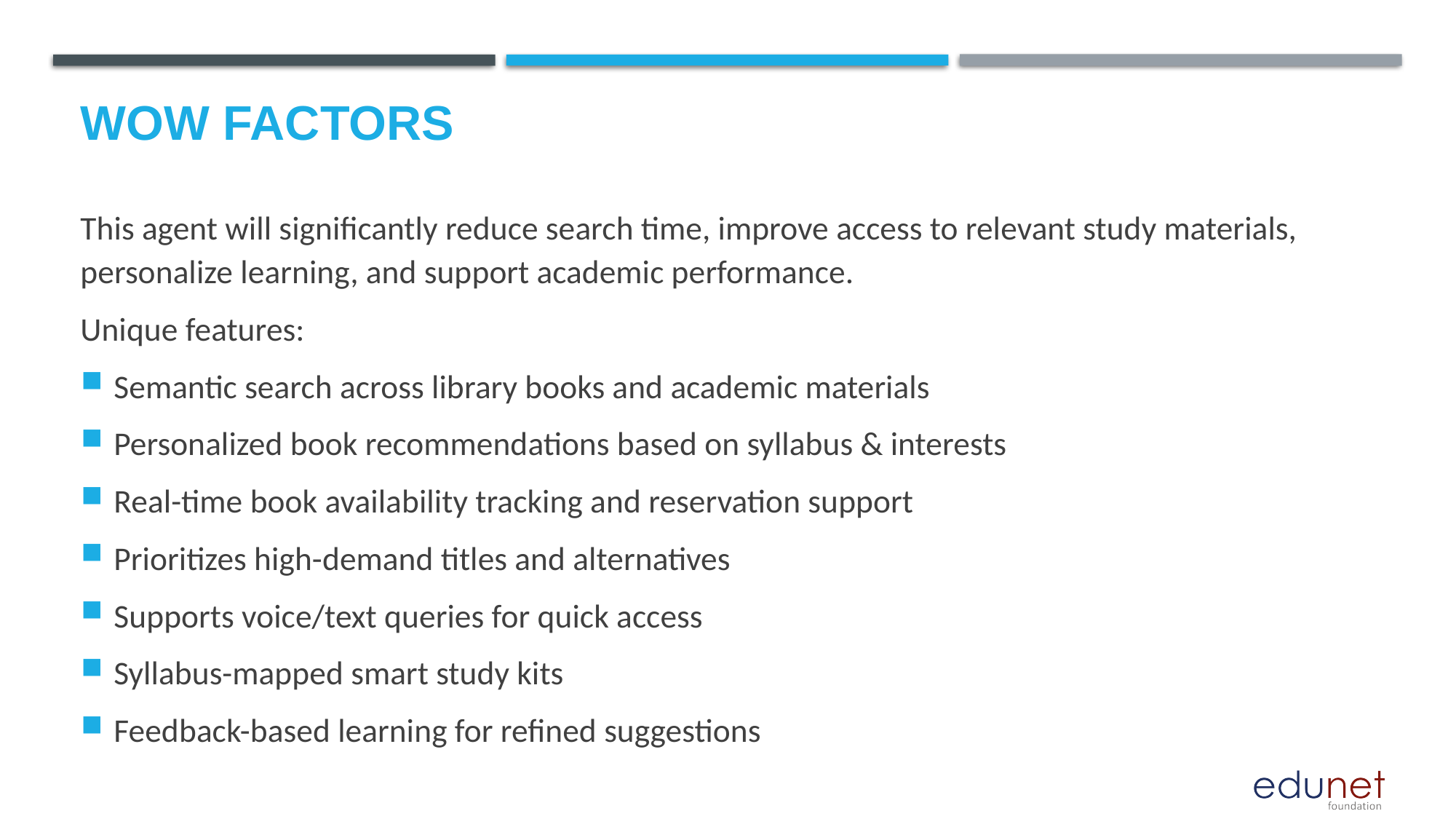

# Wow factors
This agent will significantly reduce search time, improve access to relevant study materials, personalize learning, and support academic performance.
Unique features:
Semantic search across library books and academic materials
Personalized book recommendations based on syllabus & interests
Real-time book availability tracking and reservation support
Prioritizes high-demand titles and alternatives
Supports voice/text queries for quick access
Syllabus-mapped smart study kits
Feedback-based learning for refined suggestions